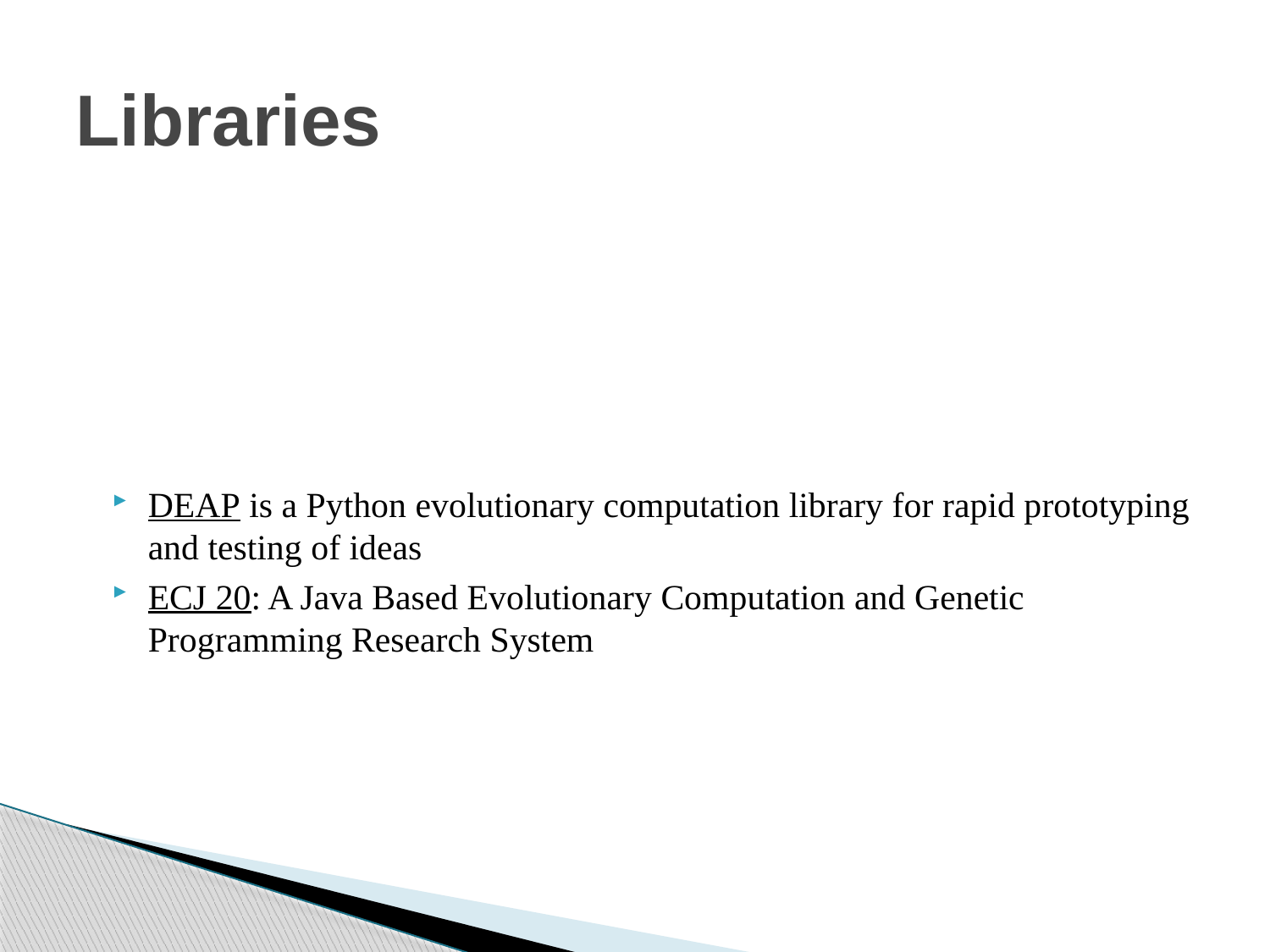

# Libraries
DEAP is a Python evolutionary computation library for rapid prototyping and testing of ideas
ECJ 20: A Java Based Evolutionary Computation and Genetic Programming Research System